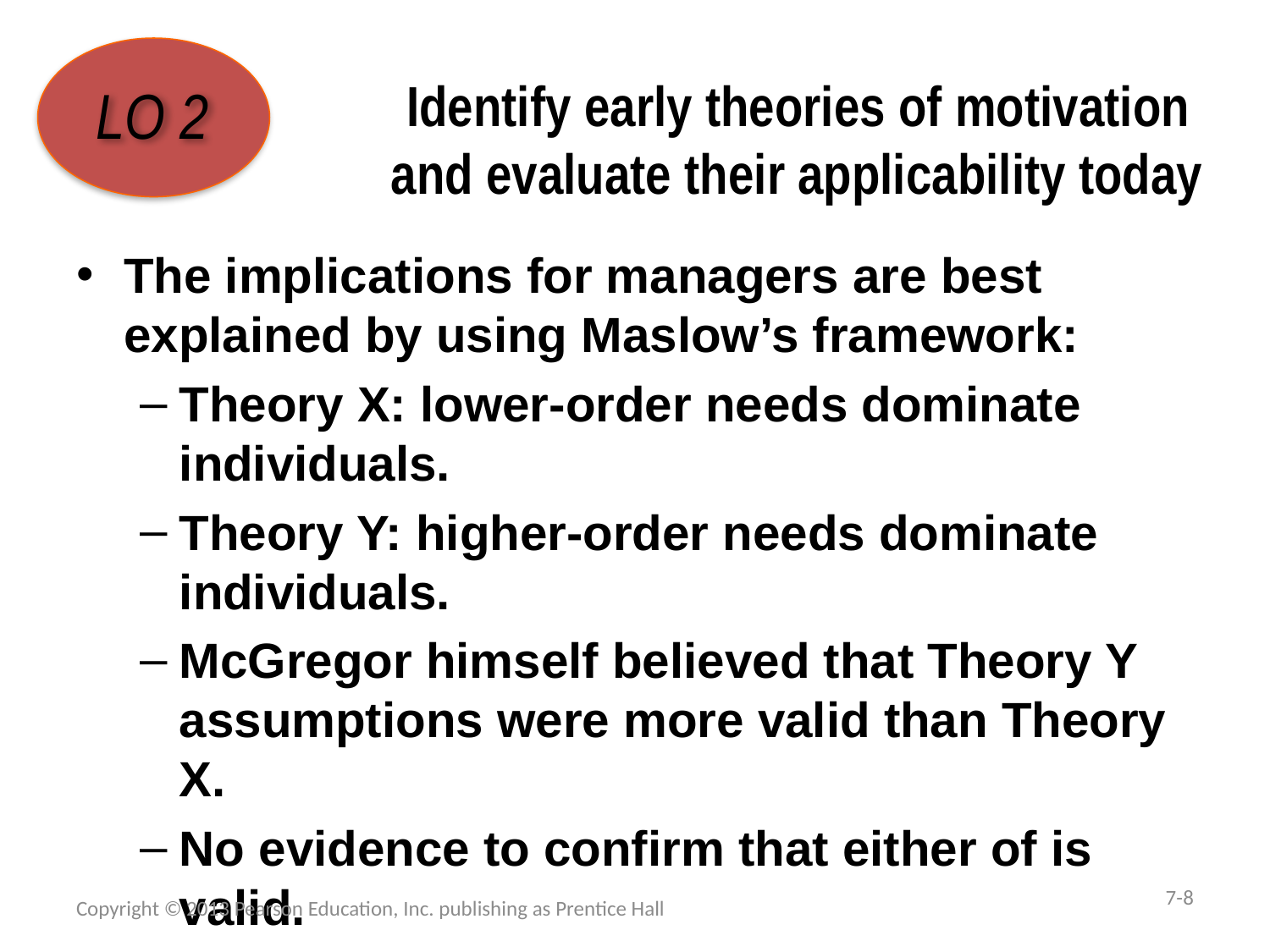

# Identify early theories of motivation and evaluate their applicability today
LO 2
The implications for managers are best explained by using Maslow’s framework:
Theory X: lower-order needs dominate individuals.
Theory Y: higher-order needs dominate individuals.
McGregor himself believed that Theory Y assumptions were more valid than Theory X.
No evidence to confirm that either of is valid.
7-8
Copyright © 2013 Pearson Education, Inc. publishing as Prentice Hall